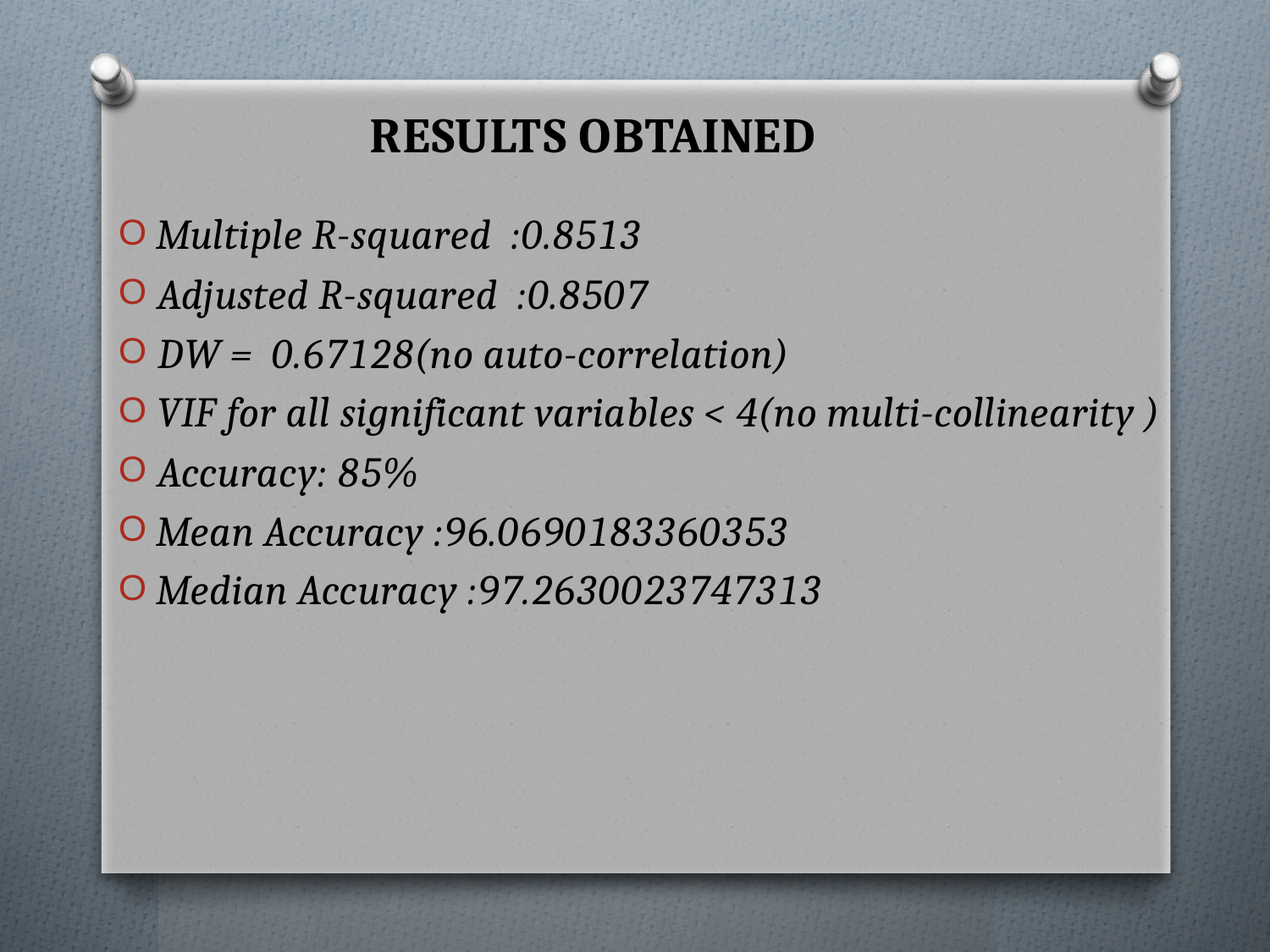

# RESULTS OBTAINED
Multiple R-squared  :0.8513
Adjusted R-squared  :0.8507
DW =  0.67128(no auto-correlation)
VIF for all significant variables < 4(no multi-collinearity )
Accuracy: 85%
Mean Accuracy :96.0690183360353
Median Accuracy :97.2630023747313